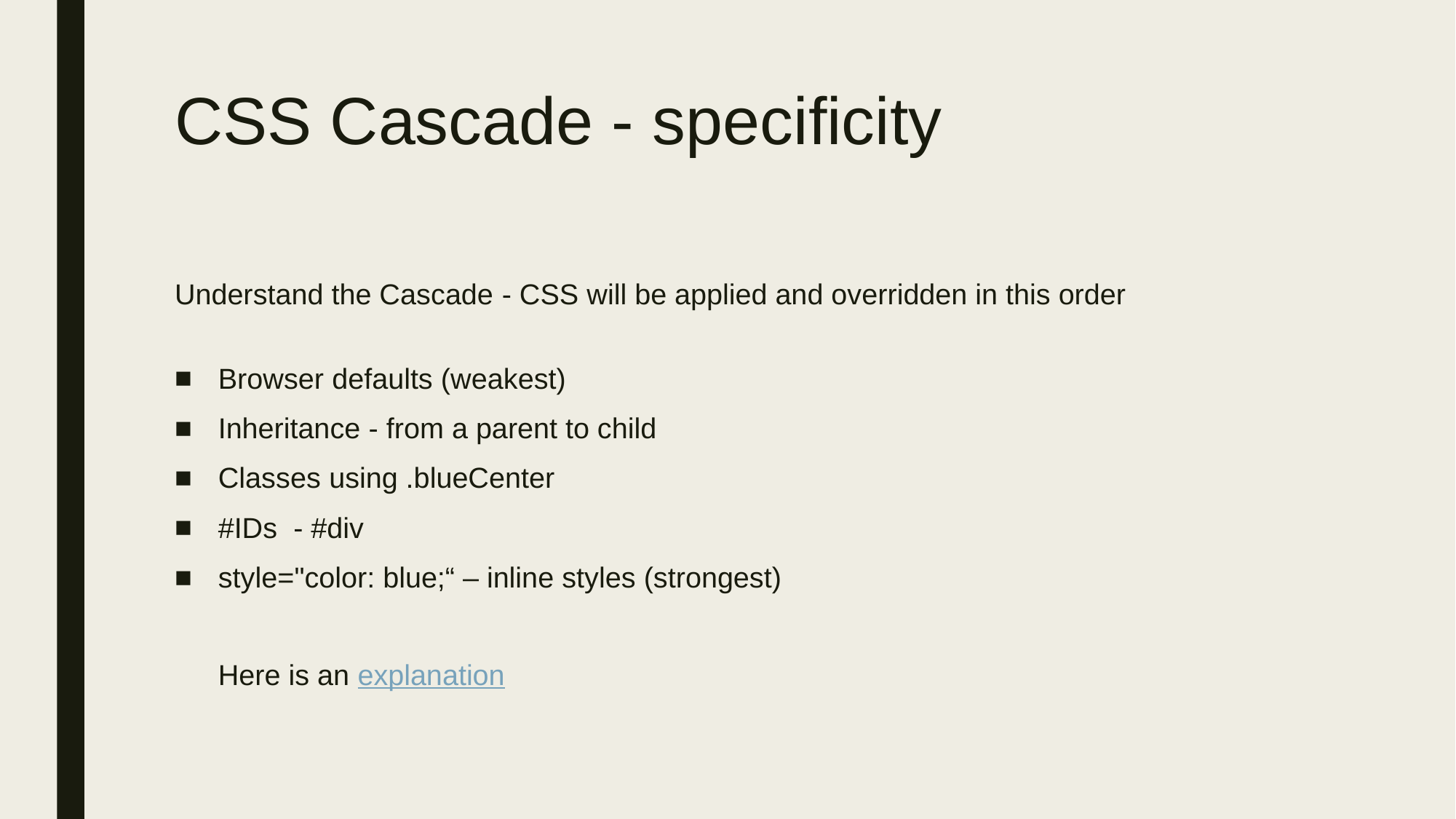

# CSS Cascade - specificity
Understand the Cascade​ - CSS will be applied and overridden in this order
Browser​ defaults (weakest)
Inheritance​ - from a parent to child
Classes​ using .blueCenter
#IDs  - #div
style="color: blue;“ – inline styles (strongest)
Here is an explanation